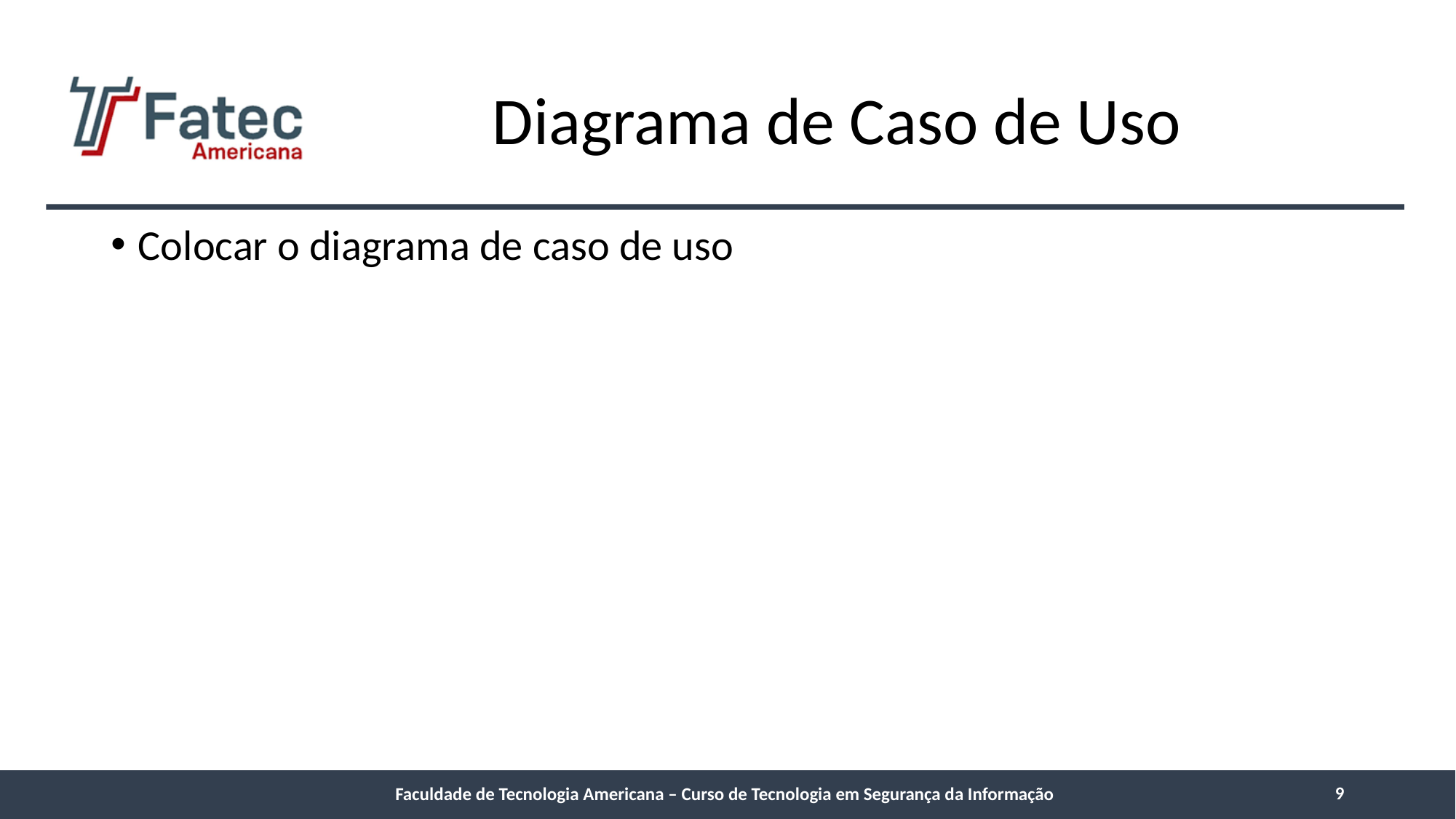

# Diagrama de Caso de Uso
Colocar o diagrama de caso de uso
9
Faculdade de Tecnologia Americana – Curso de Tecnologia em Segurança da Informação